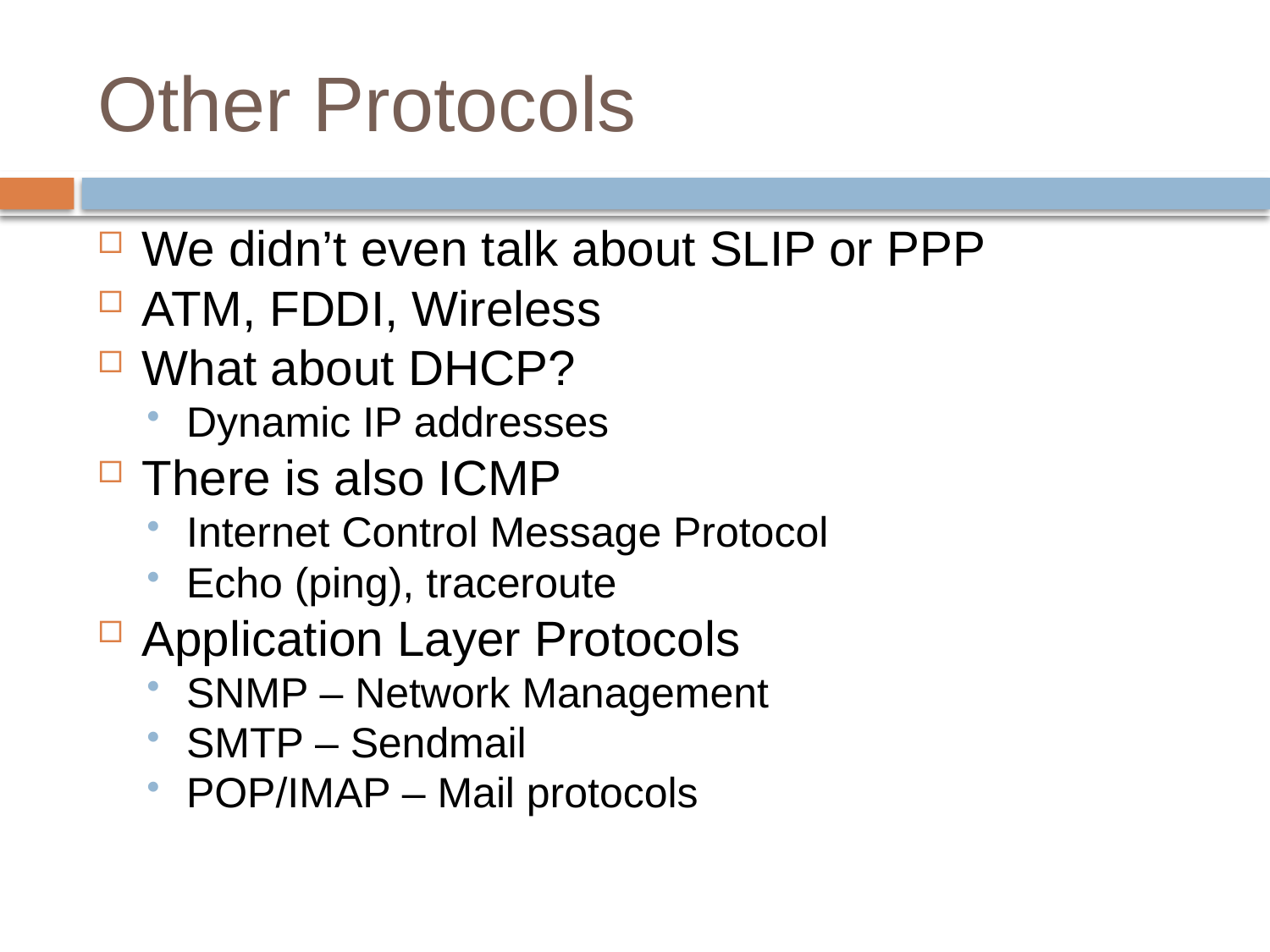

# Other Protocols
We didn’t even talk about SLIP or PPP
ATM, FDDI, Wireless
What about DHCP?
Dynamic IP addresses
There is also ICMP
Internet Control Message Protocol
Echo (ping), traceroute
Application Layer Protocols
SNMP – Network Management
SMTP – Sendmail
POP/IMAP – Mail protocols